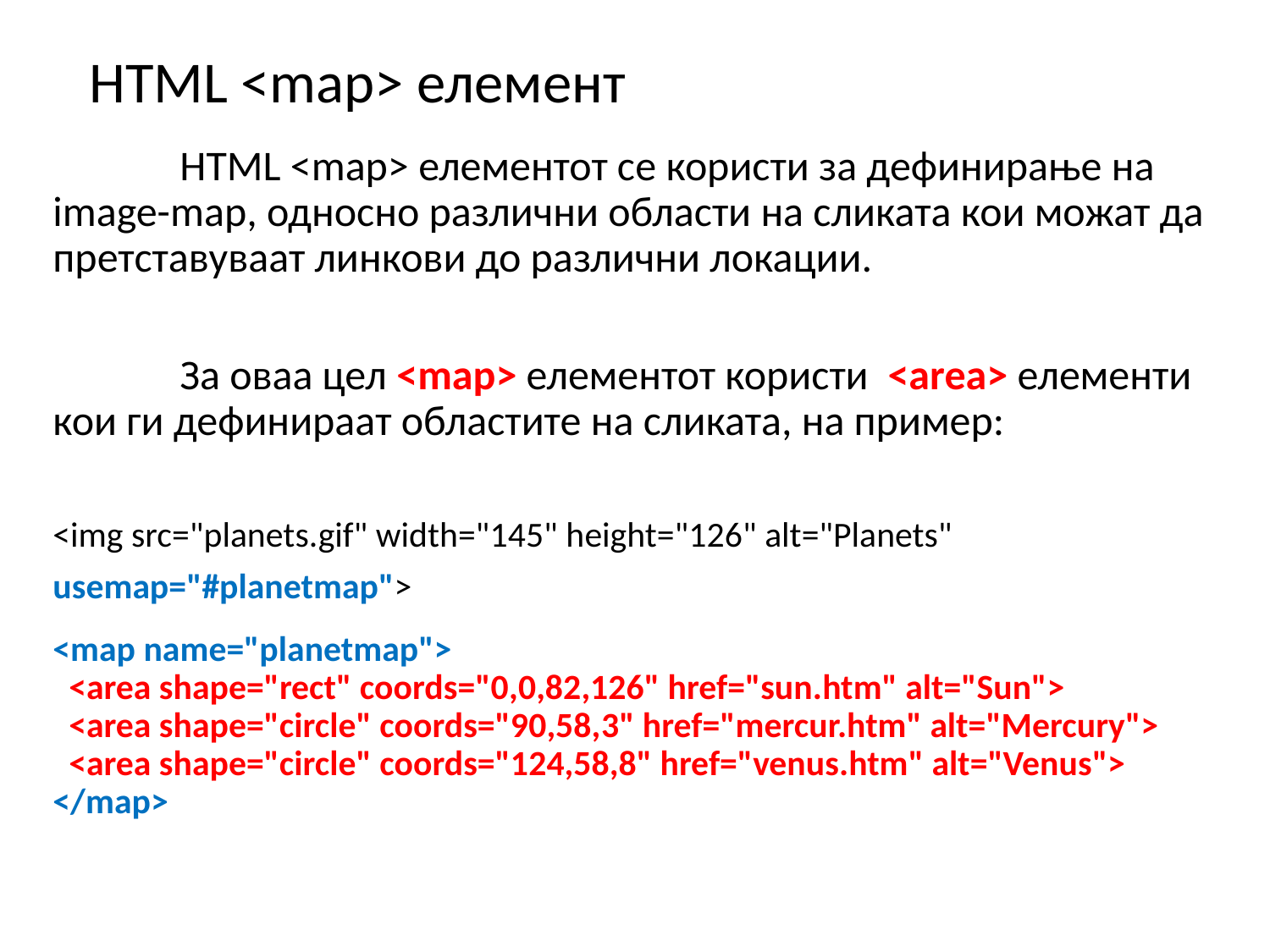

# HTML <map> елемент
	HTML <map> елементот се користи за дефинирање на image-map, односно различни области на сликата кои можат да претставуваат линкови до различни локации.

	За оваа цел <map> елементот користи  <area> елементи кои ги дефинираат областите на сликата, на пример:

<img src="planets.gif" width="145" height="126" alt="Planets"
usemap="#planetmap">
<map name="planetmap">
  <area shape="rect" coords="0,0,82,126" href="sun.htm" alt="Sun">
  <area shape="circle" coords="90,58,3" href="mercur.htm" alt="Mercury">
  <area shape="circle" coords="124,58,8" href="venus.htm" alt="Venus">
</map>